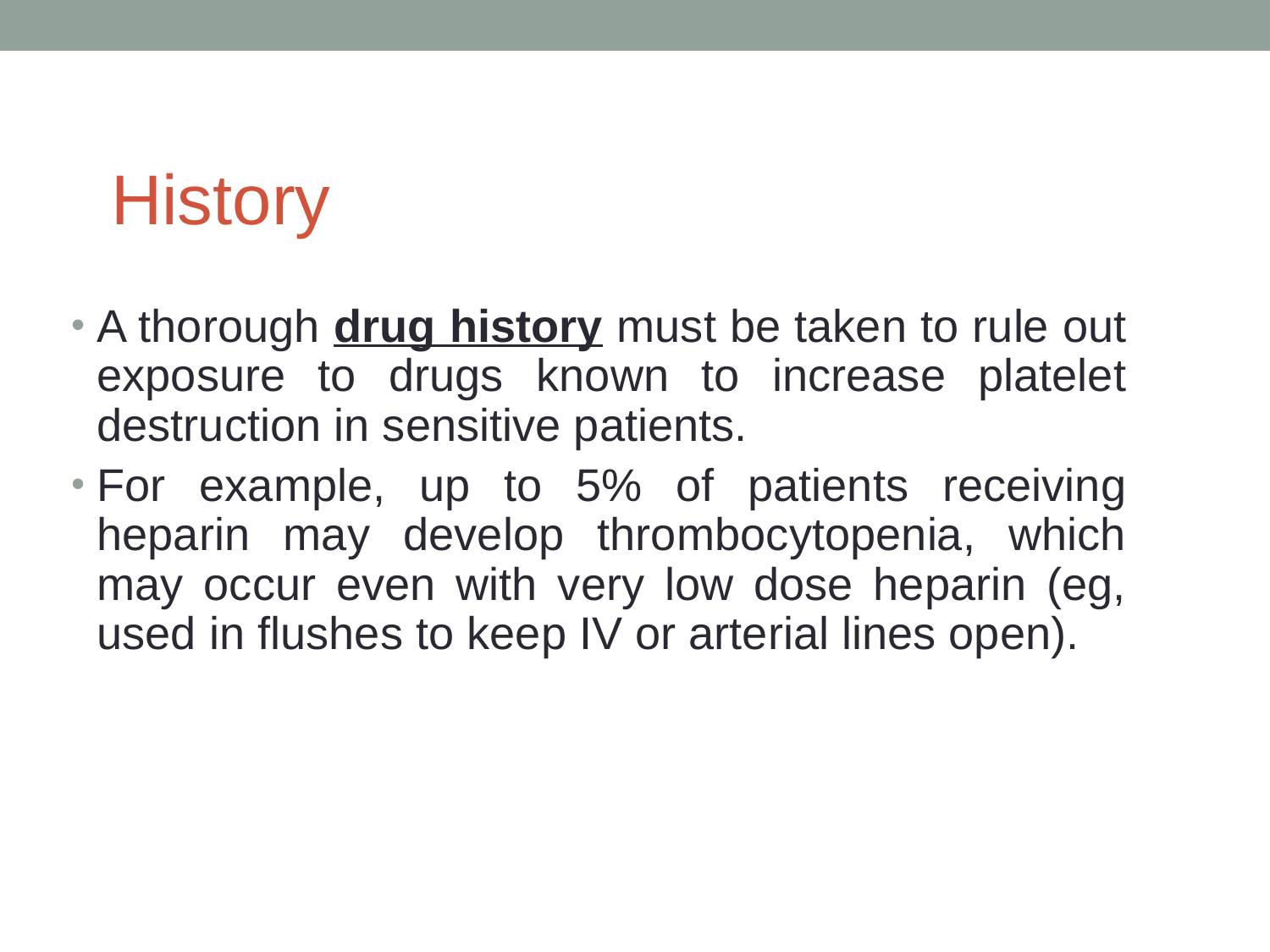

History
A thorough drug history must be taken to rule out exposure to drugs known to increase platelet destruction in sensitive patients.
For example, up to 5% of patients receiving heparin may develop thrombocytopenia, which may occur even with very low dose heparin (eg, used in flushes to keep IV or arterial lines open).